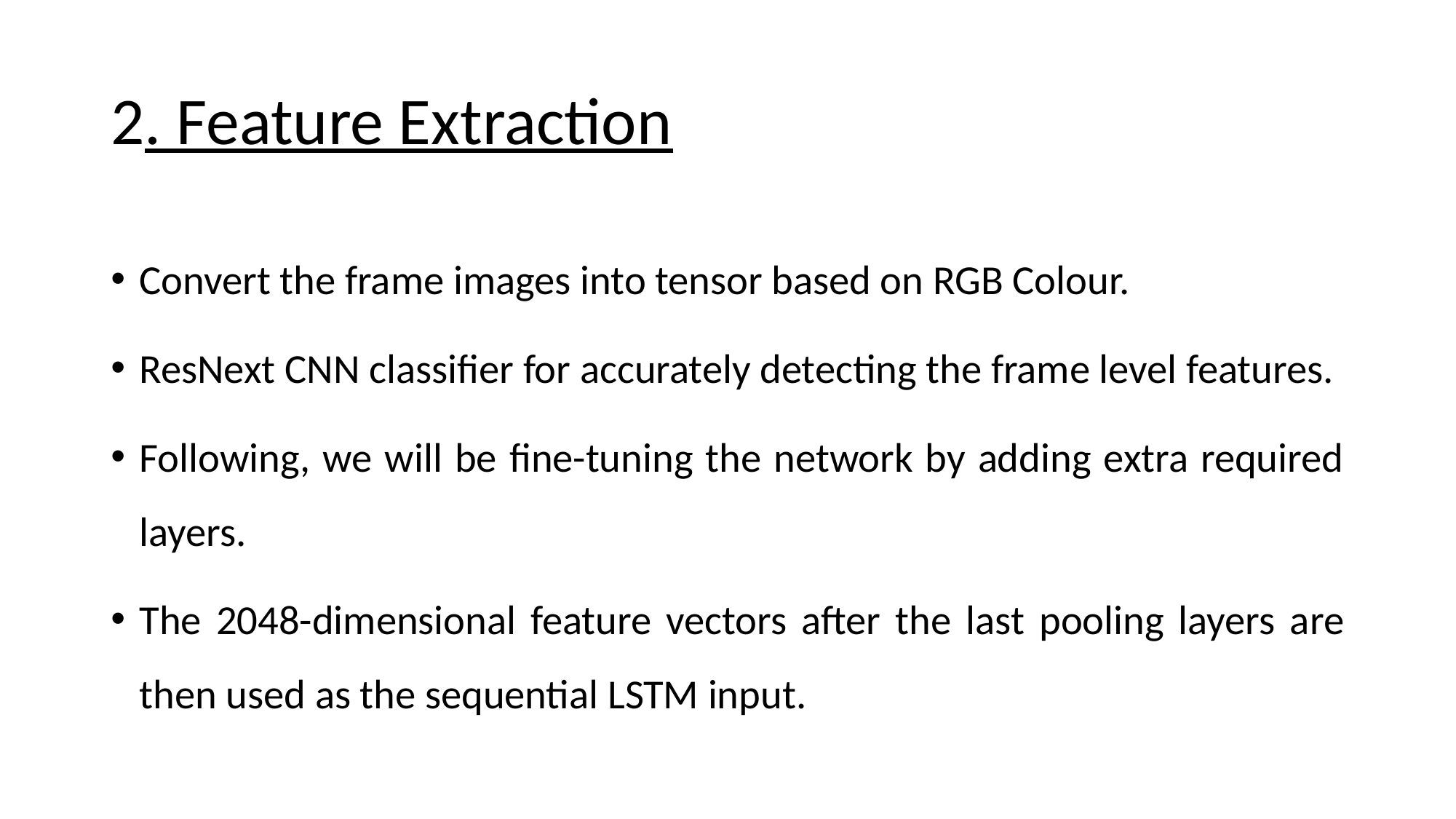

# 2. Feature Extraction
Convert the frame images into tensor based on RGB Colour.
ResNext CNN classifier for accurately detecting the frame level features.
Following, we will be fine-tuning the network by adding extra required layers.
The 2048-dimensional feature vectors after the last pooling layers are then used as the sequential LSTM input.